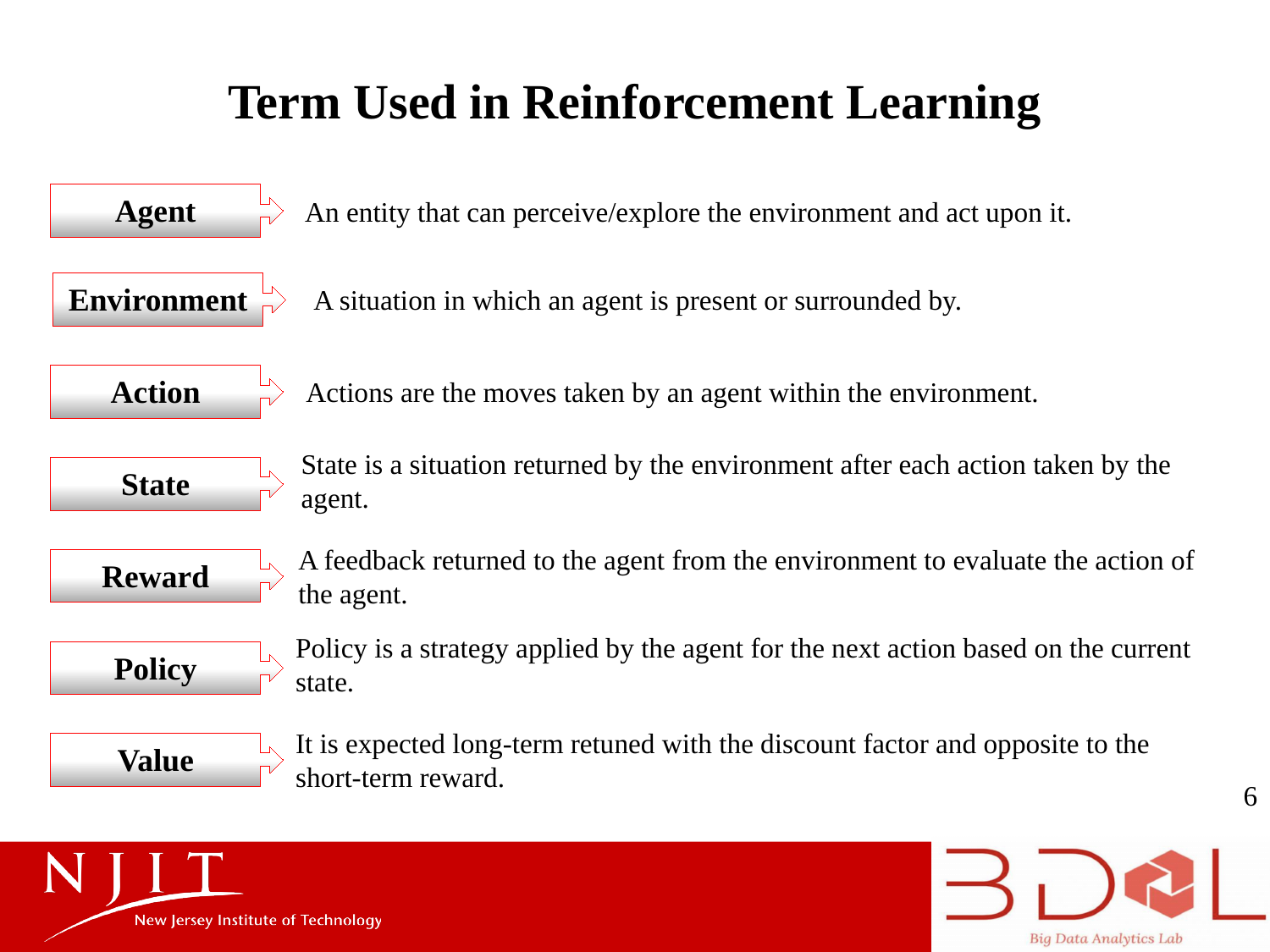

# Term Used in Reinforcement Learning
Agent
An entity that can perceive/explore the environment and act upon it.
Environment
 A situation in which an agent is present or surrounded by.
Action
Actions are the moves taken by an agent within the environment.
State is a situation returned by the environment after each action taken by the agent.
State
A feedback returned to the agent from the environment to evaluate the action of the agent.
Reward
Policy is a strategy applied by the agent for the next action based on the current state.
Policy
It is expected long-term retuned with the discount factor and opposite to the short-term reward.
Value
6